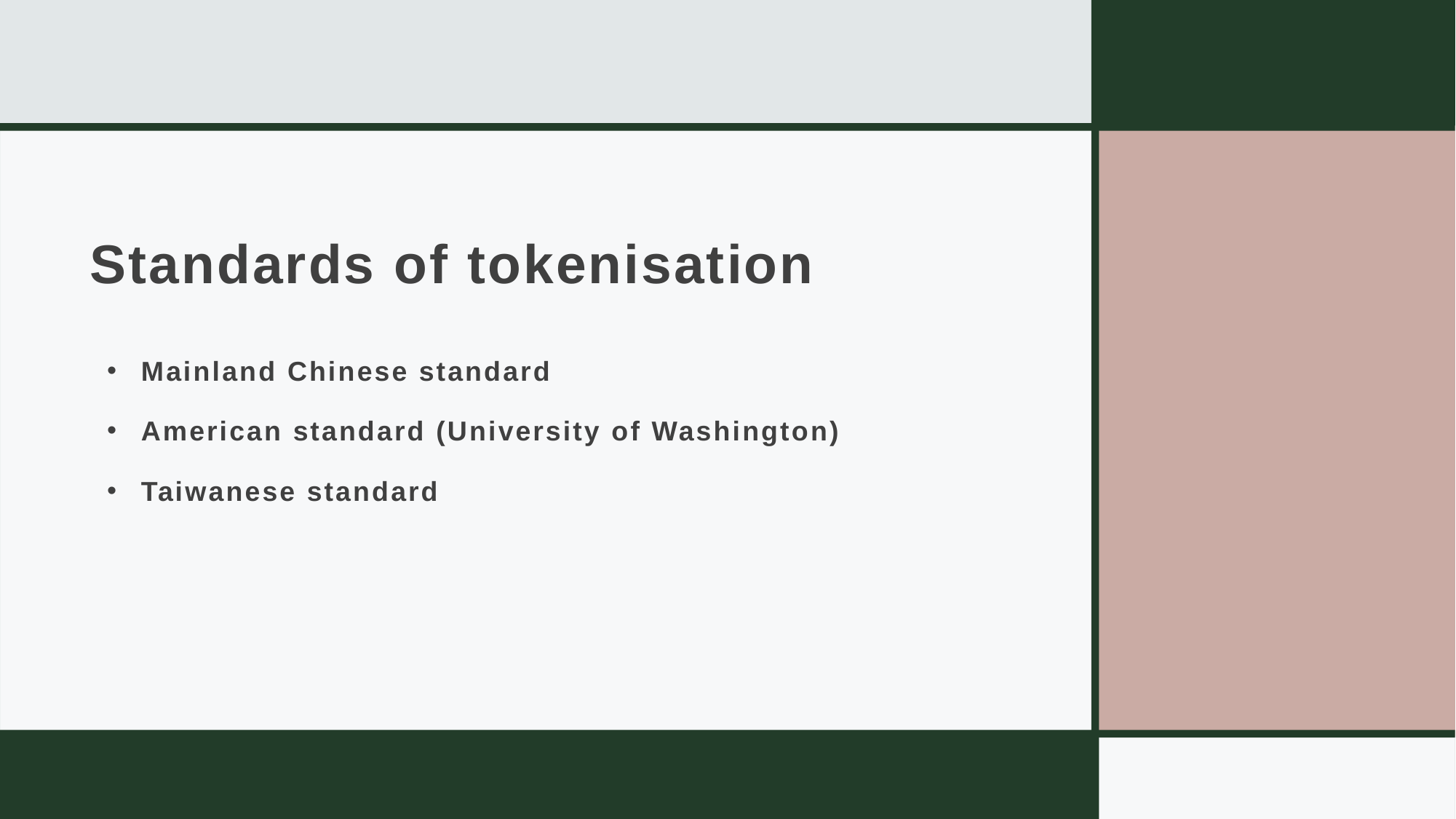

# Standards of tokenisation
Mainland Chinese standard
American standard (University of Washington)
Taiwanese standard